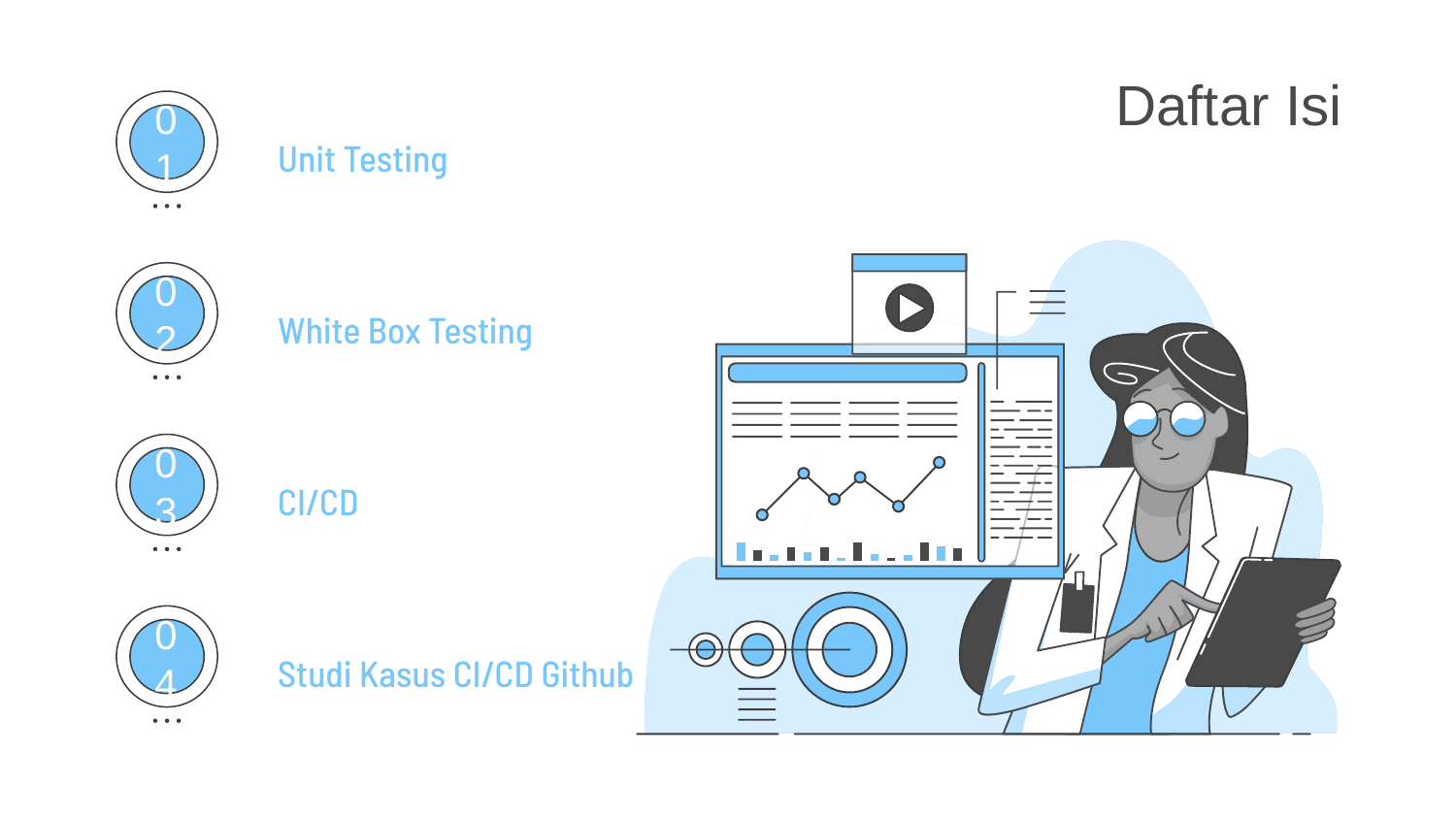

# Daftar Isi

01
Unit Testing

02
White Box Testing

03
CI/CD

04
Studi Kasus CI/CD Github